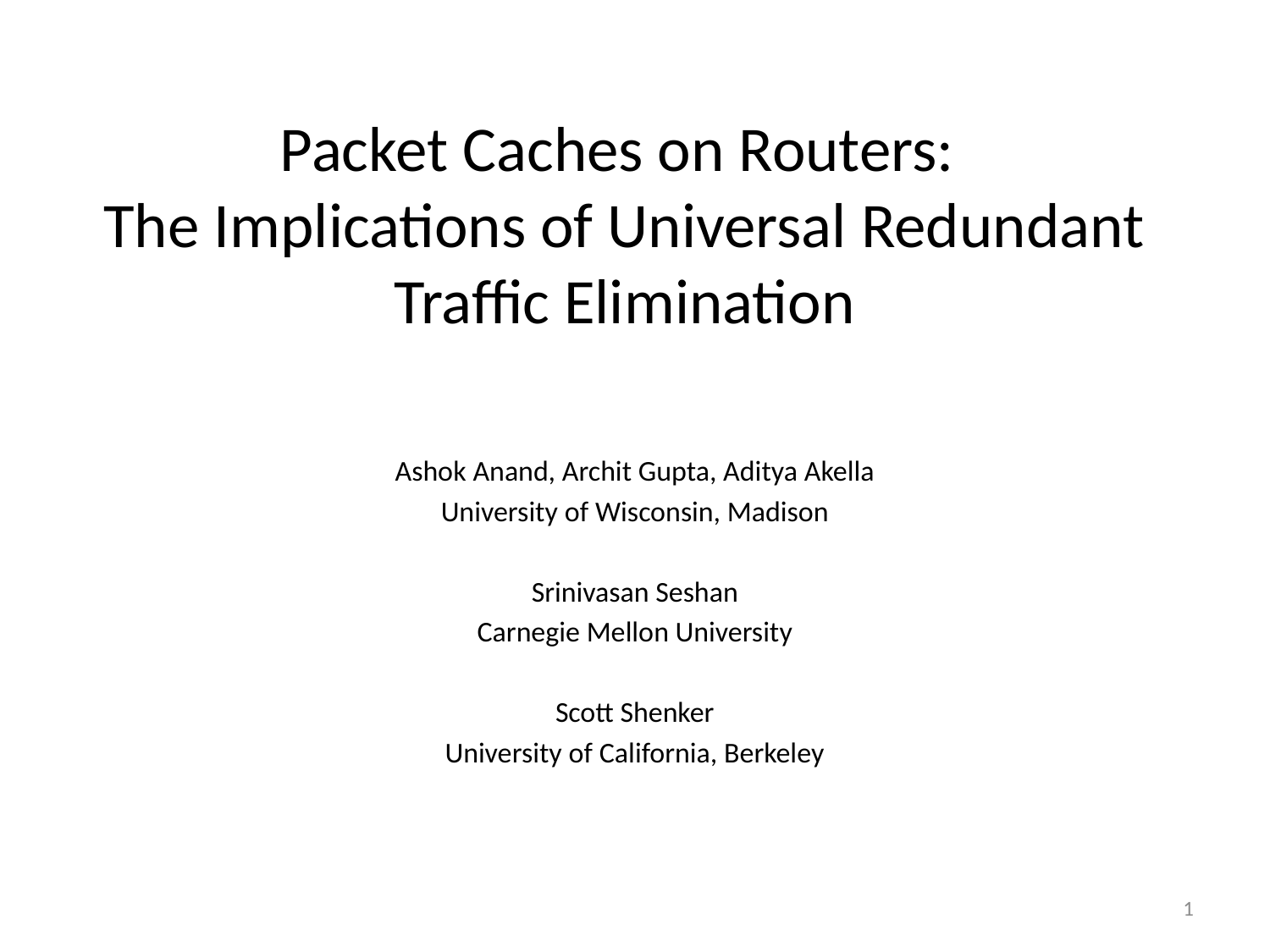

# Packet Caches on Routers: The Implications of Universal Redundant Traffic Elimination

Ashok Anand, Archit Gupta, Aditya Akella
University of Wisconsin, Madison

Srinivasan Seshan
Carnegie Mellon University

 Scott Shenker
University of California, Berkeley
1